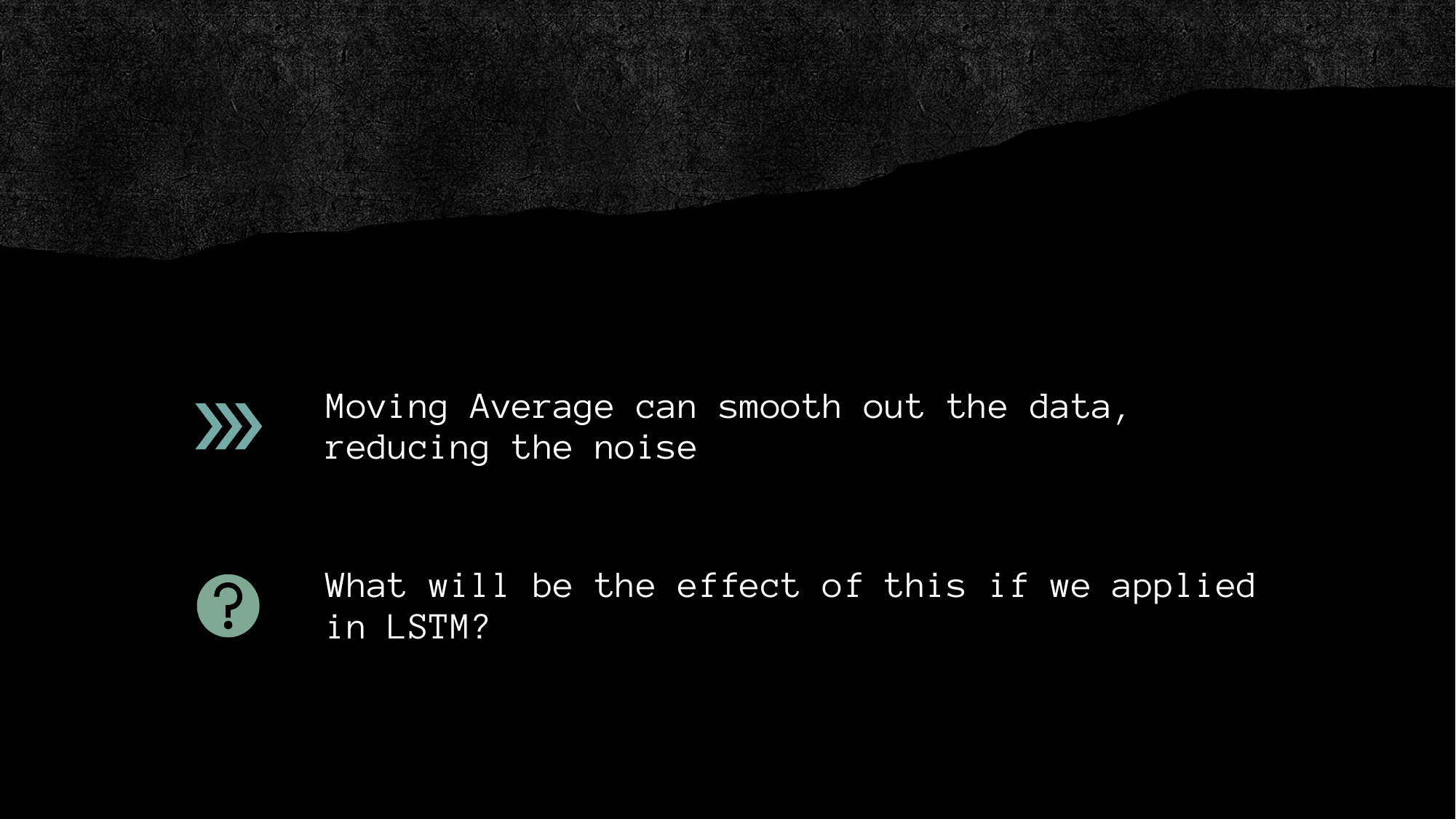

Moving Average can smooth out the data, reducing the noise
What will be the effect of this if we applied in LSTM?